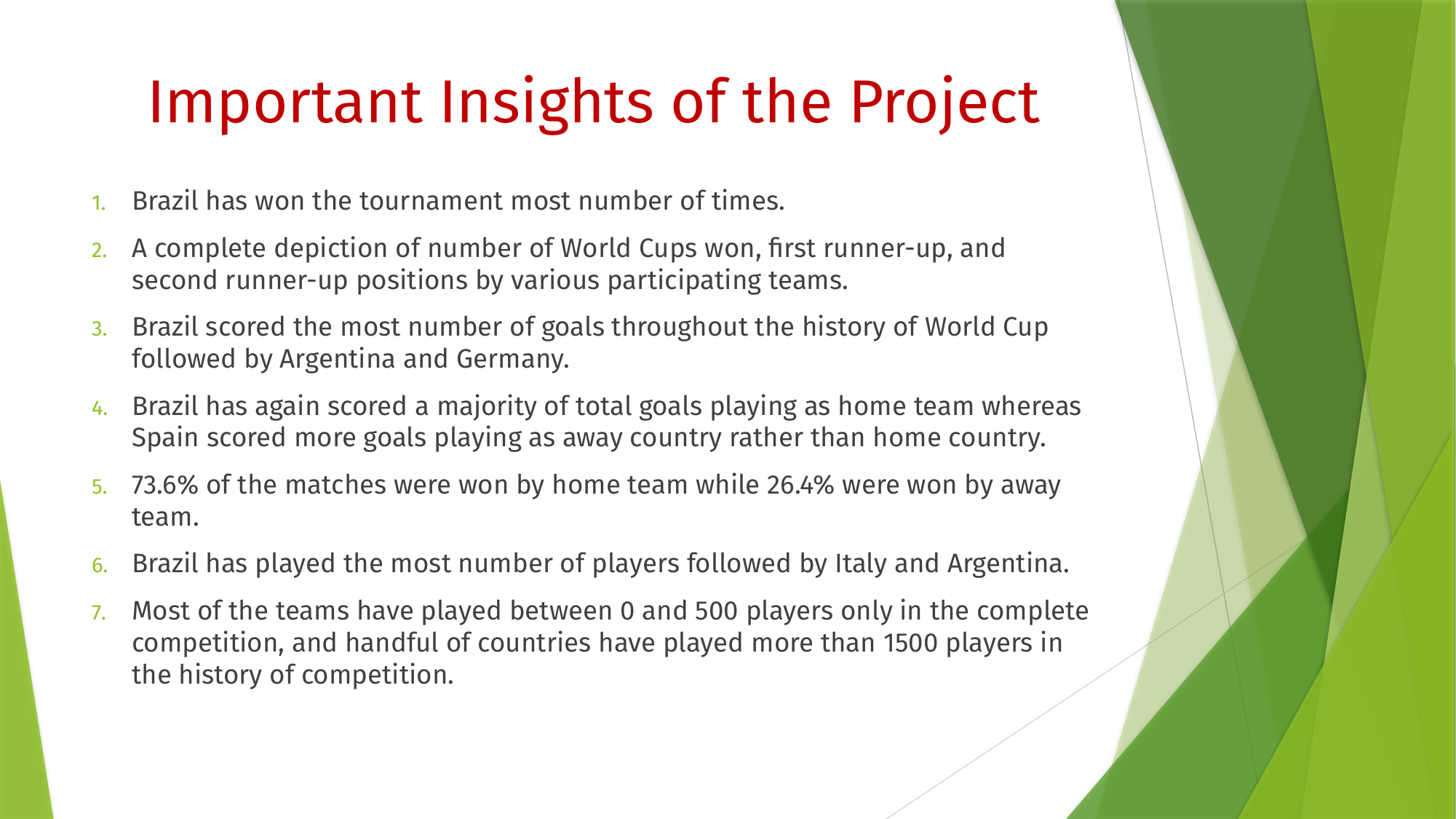

# Important Insights of the Project
Brazil has won the tournament most number of times.
A complete depiction of number of World Cups won, first runner-up, and second runner-up positions by various participating teams.
Brazil scored the most number of goals throughout the history of World Cup followed by Argentina and Germany.
Brazil has again scored a majority of total goals playing as home team whereas Spain scored more goals playing as away country rather than home country.
73.6% of the matches were won by home team while 26.4% were won by away team.
Brazil has played the most number of players followed by Italy and Argentina.
Most of the teams have played between 0 and 500 players only in the complete competition, and handful of countries have played more than 1500 players in the history of competition.